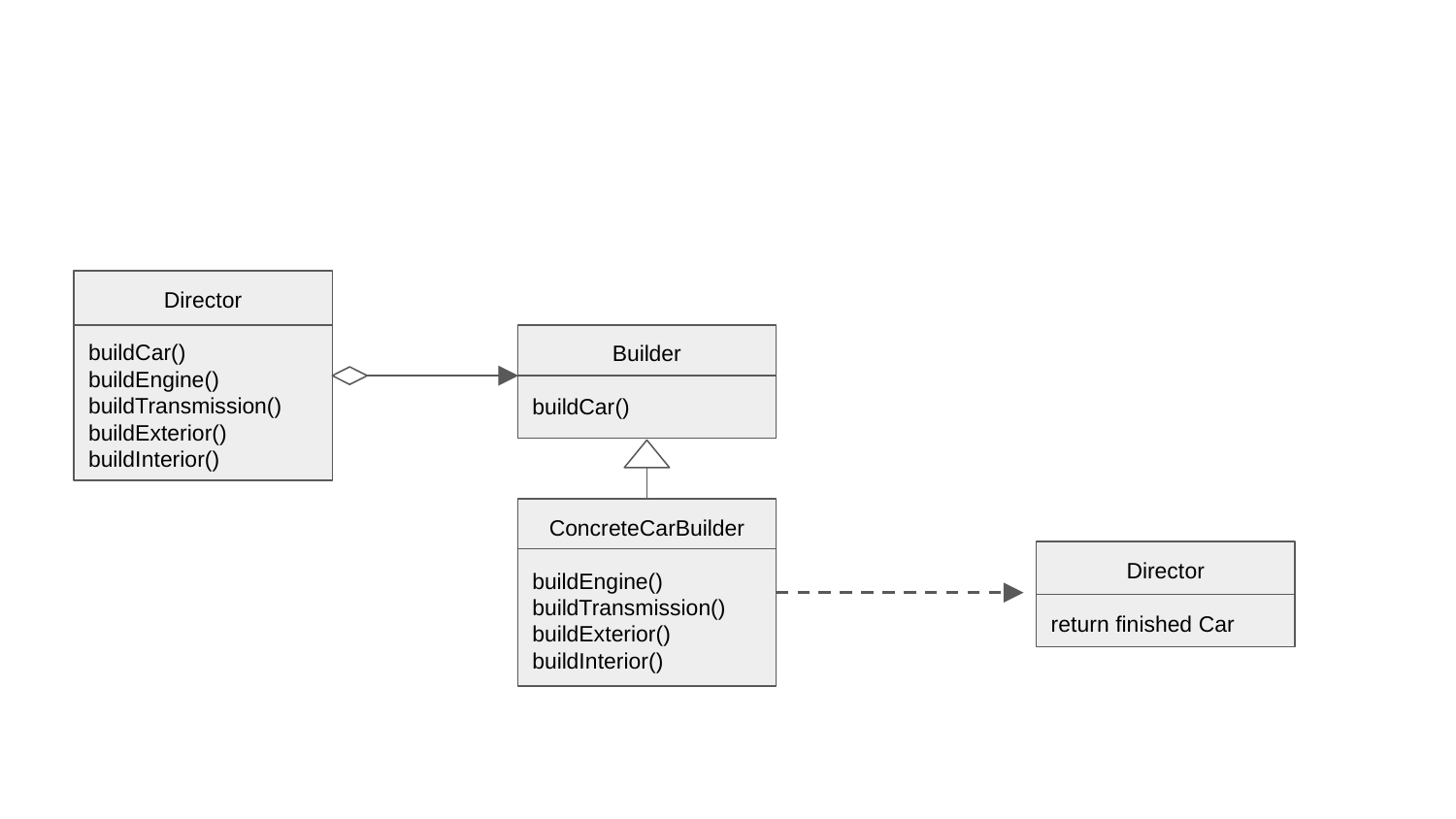

Director
buildCar()
buildEngine()
buildTransmission()
buildExterior()
buildInterior()
Builder
buildCar()

ConcreteCarBuilder

buildEngine()
buildTransmission()
buildExterior()
buildInterior()
Director
return finished Car